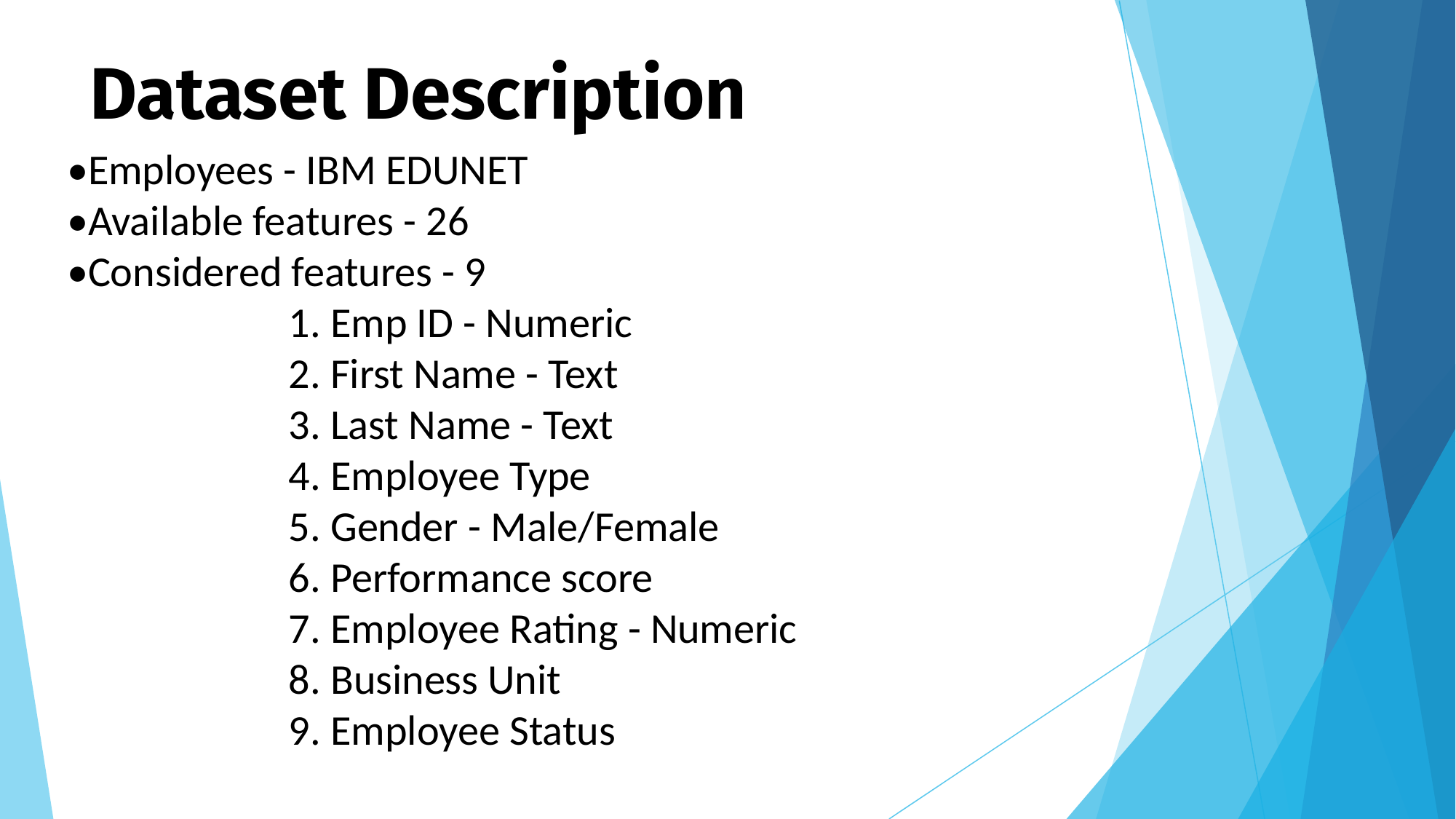

# Dataset Description
•Employees - IBM EDUNET
•Available features - 26
•Considered features - 9
                       1. Emp ID - Numeric
                       2. First Name - Text
                       3. Last Name - Text
                       4. Employee Type
                       5. Gender - Male/Female
                       6. Performance score
                       7. Employee Rating - Numeric
                       8. Business Unit
                       9. Employee Status